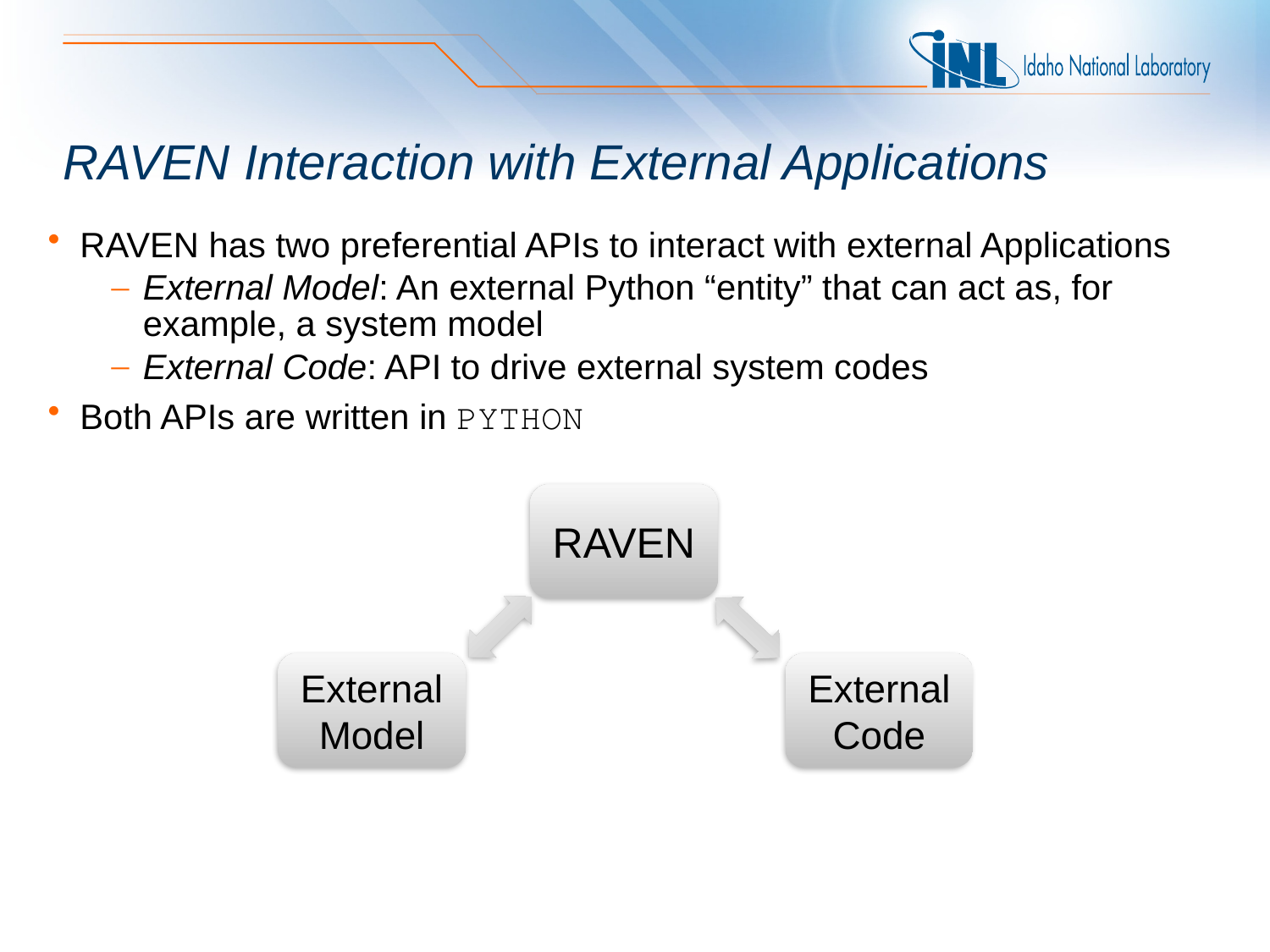

# RAVEN Interaction with External Applications
RAVEN has two preferential APIs to interact with external Applications
External Model: An external Python “entity” that can act as, for example, a system model
External Code: API to drive external system codes
Both APIs are written in PYTHON

RAVEN

External Model
External Code